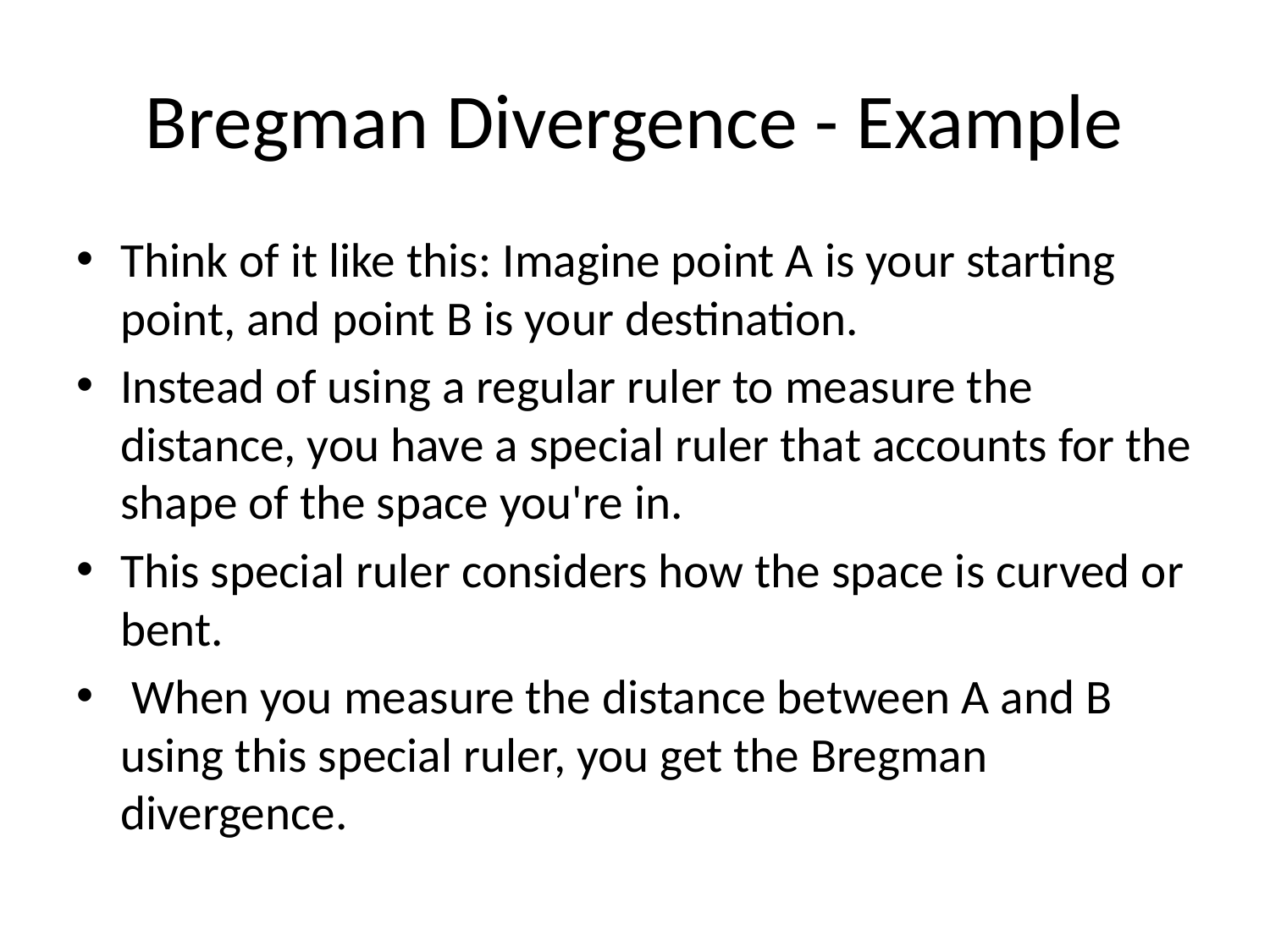

# Bregman Divergence - Example
Think of it like this: Imagine point A is your starting point, and point B is your destination.
Instead of using a regular ruler to measure the distance, you have a special ruler that accounts for the shape of the space you're in.
This special ruler considers how the space is curved or bent.
 When you measure the distance between A and B using this special ruler, you get the Bregman divergence.